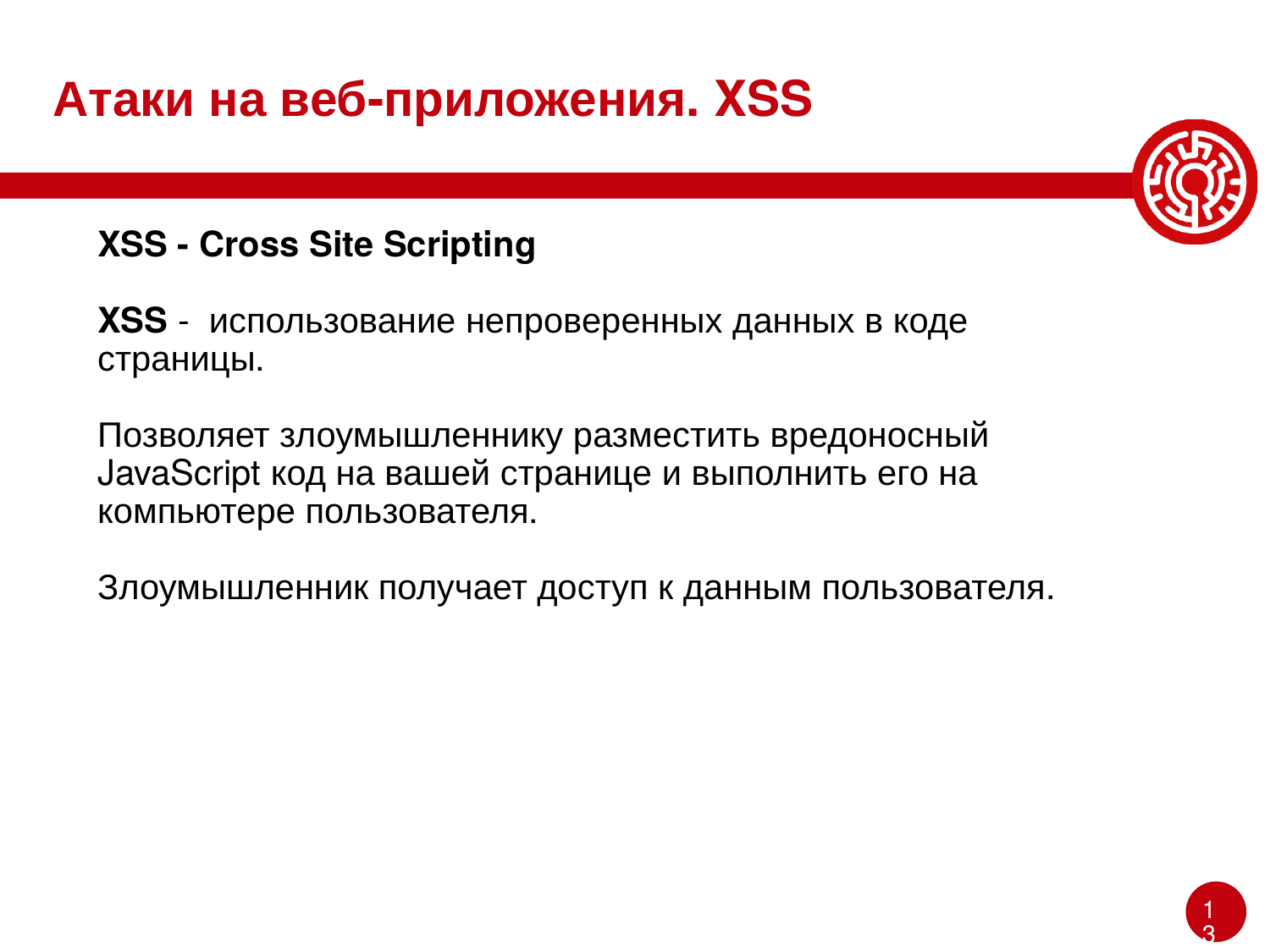

# Атаки на веб-приложения. XSS
XSS - Cross Site Scripting

XSS -  использование непроверенных данных в коде страницы.

Позволяет злоумышленнику разместить вредоносный JavaScript код на вашей странице и выполнить его на компьютере пользователя.

Злоумышленник получает доступ к данным пользователя.
13